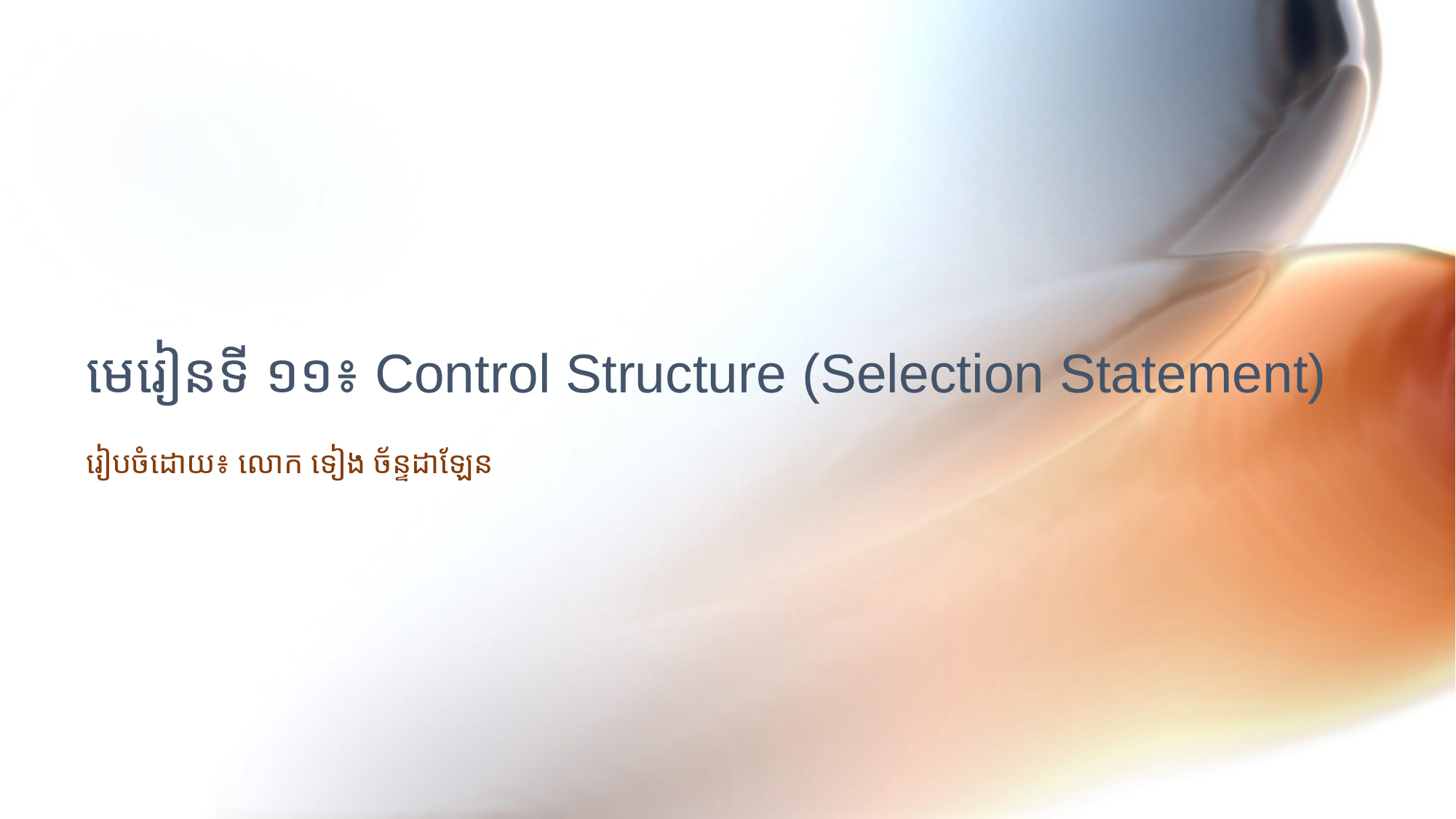

# មេរៀនទី ១១៖ Control Structure (Selection Statement)
រៀបចំដោយ៖ លោក ទៀង ច័ន្ទដាឡែន